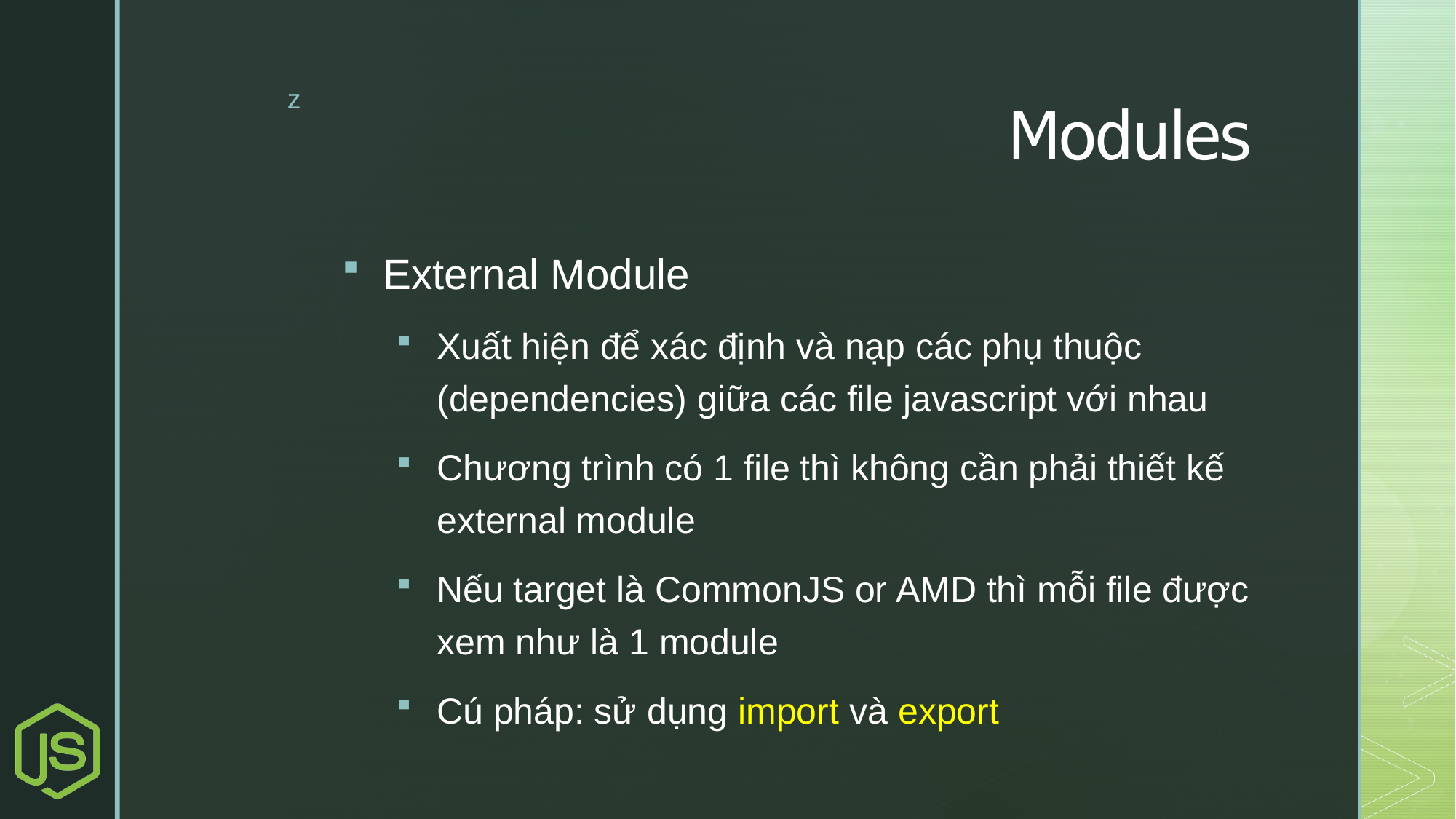

# Modules
External Module
Xuất hiện để xác định và nạp các phụ thuộc (dependencies) giữa các file javascript với nhau
Chương trình có 1 file thì không cần phải thiết kế external module
Nếu target là CommonJS or AMD thì mỗi file được xem như là 1 module
Cú pháp: sử dụng import và export